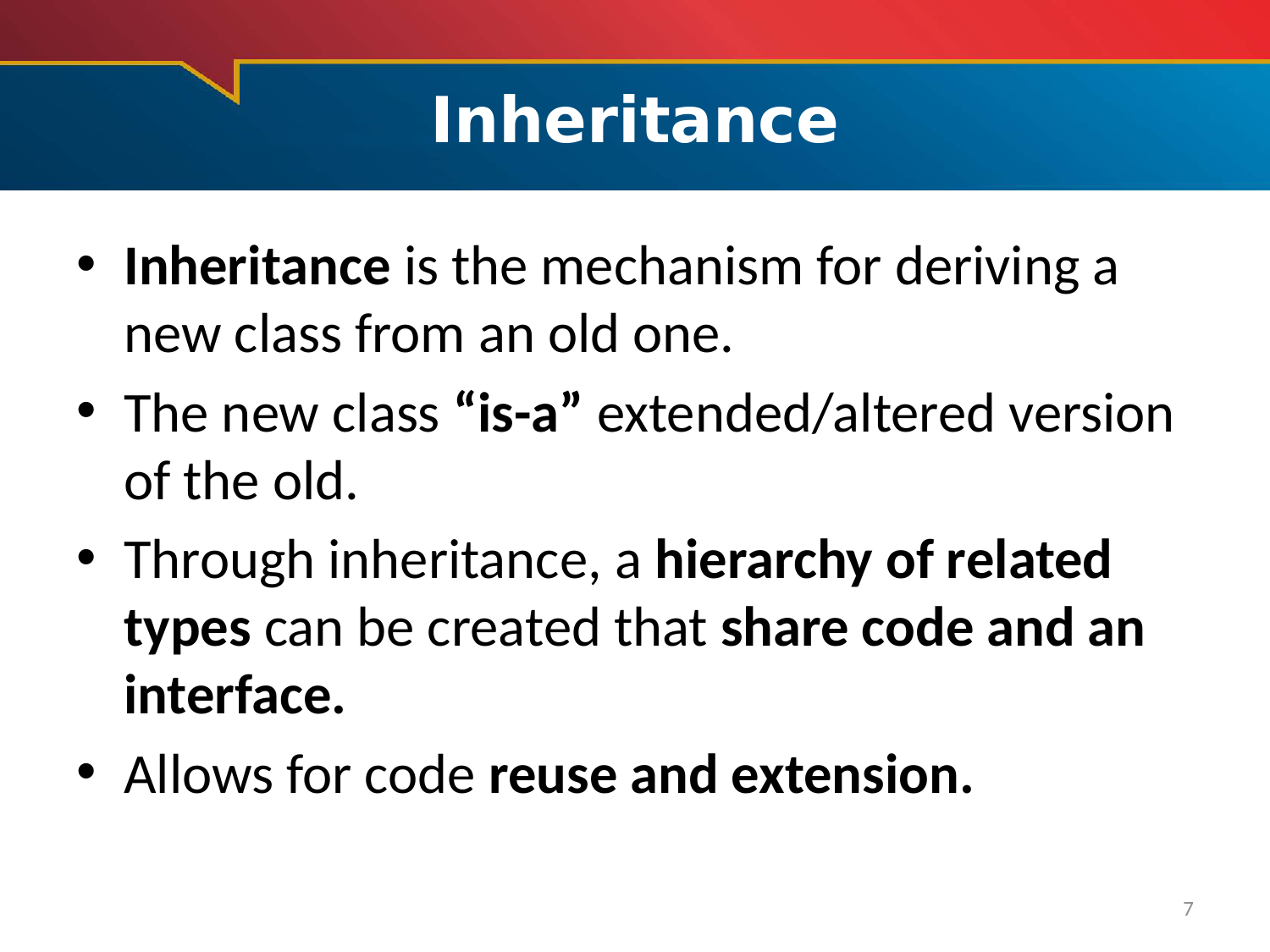

# Inheritance
Inheritance is the mechanism for deriving a new class from an old one.
The new class “is-a” extended/altered version of the old.
Through inheritance, a hierarchy of related types can be created that share code and an interface.
Allows for code reuse and extension.

7